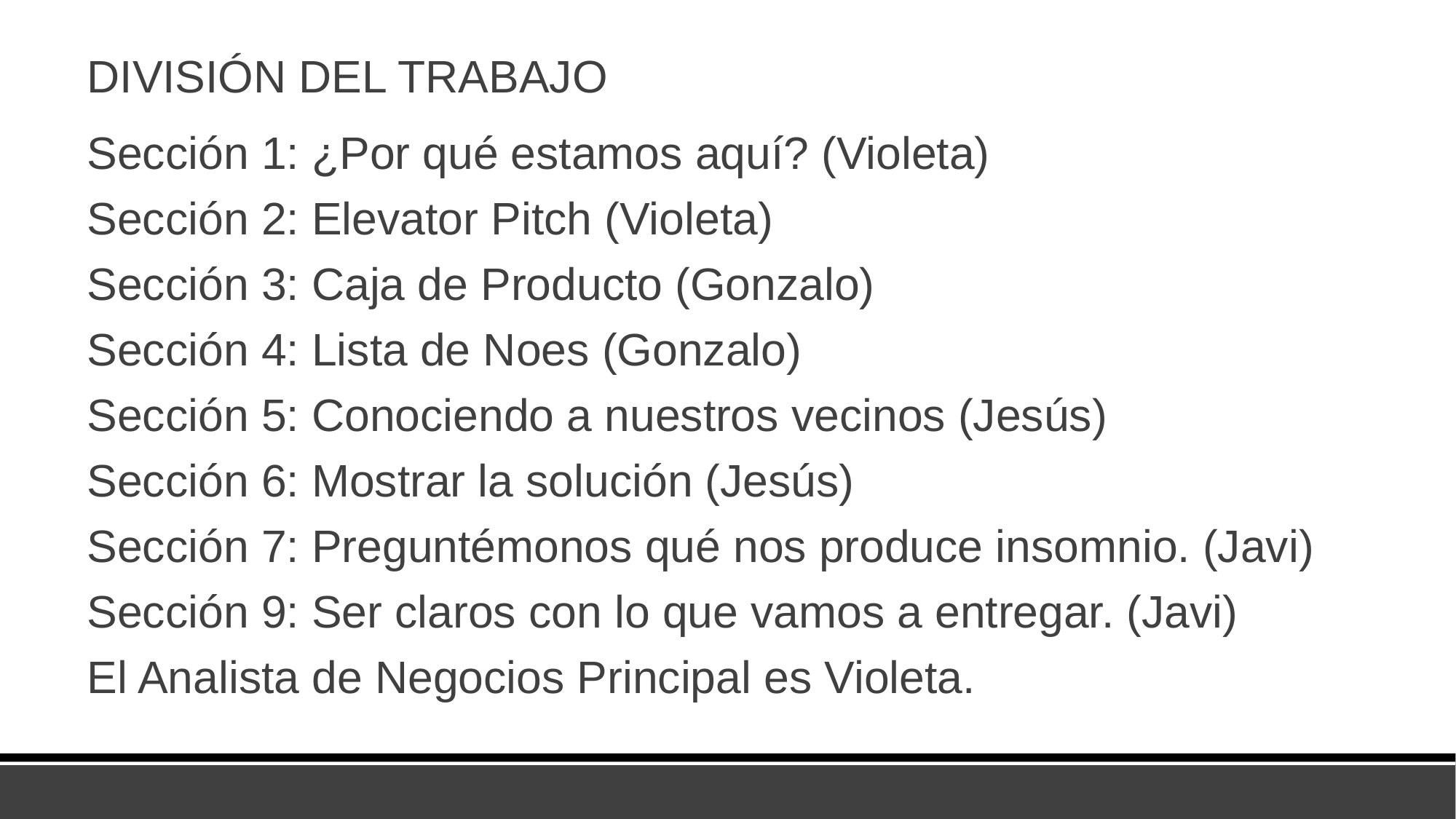

DIVISIÓN DEL TRABAJO

Sección 1: ¿Por qué estamos aquí? (Violeta)
Sección 2: Elevator Pitch (Violeta)
Sección 3: Caja de Producto (Gonzalo)
Sección 4: Lista de Noes (Gonzalo)
Sección 5: Conociendo a nuestros vecinos (Jesús)
Sección 6: Mostrar la solución (Jesús)
Sección 7: Preguntémonos qué nos produce insomnio. (Javi)
Sección 9: Ser claros con lo que vamos a entregar. (Javi)
El Analista de Negocios Principal es Violeta.